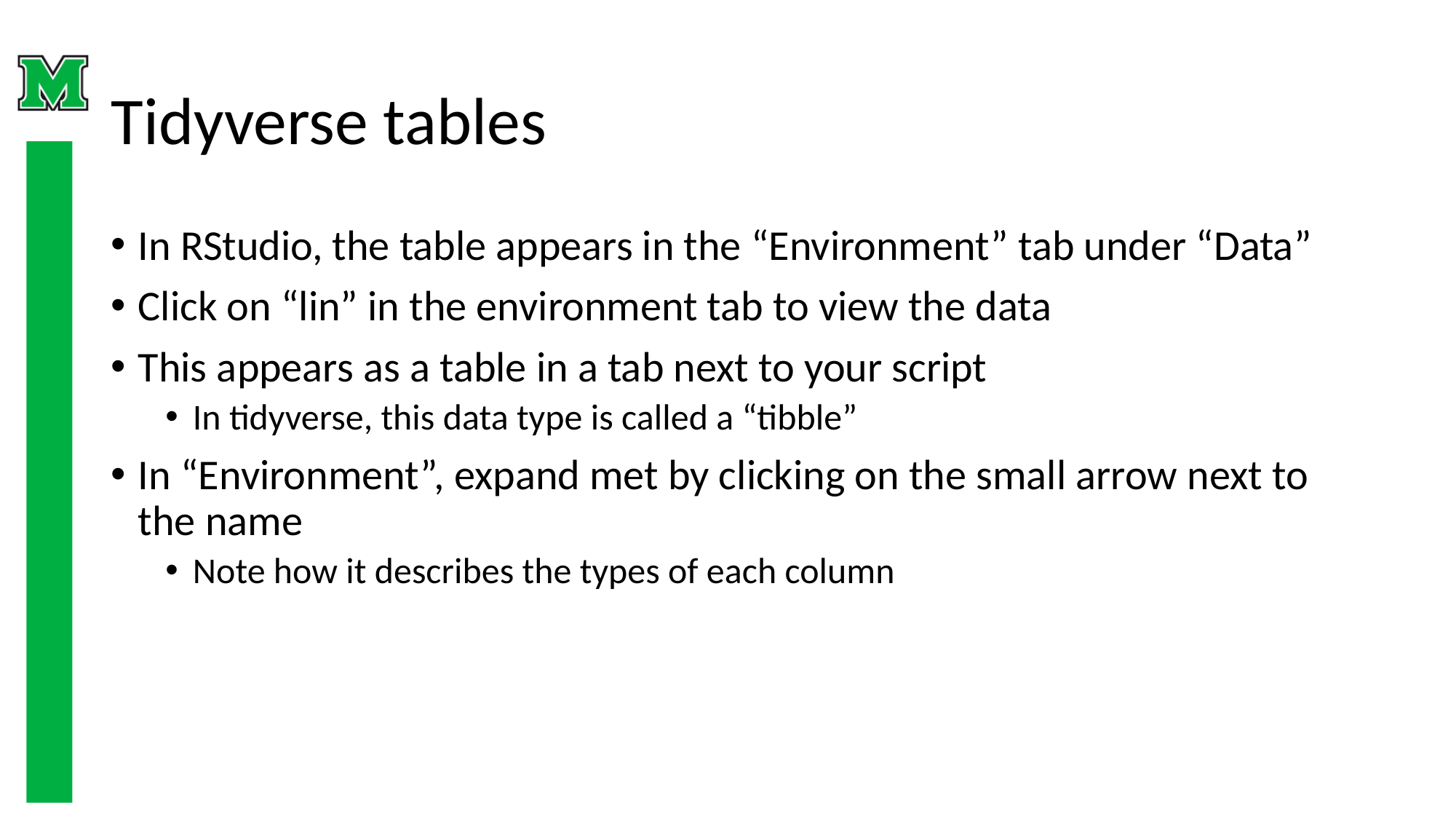

# Tidyverse tables
In RStudio, the table appears in the “Environment” tab under “Data”
Click on “lin” in the environment tab to view the data
This appears as a table in a tab next to your script
In tidyverse, this data type is called a “tibble”
In “Environment”, expand met by clicking on the small arrow next to the name
Note how it describes the types of each column